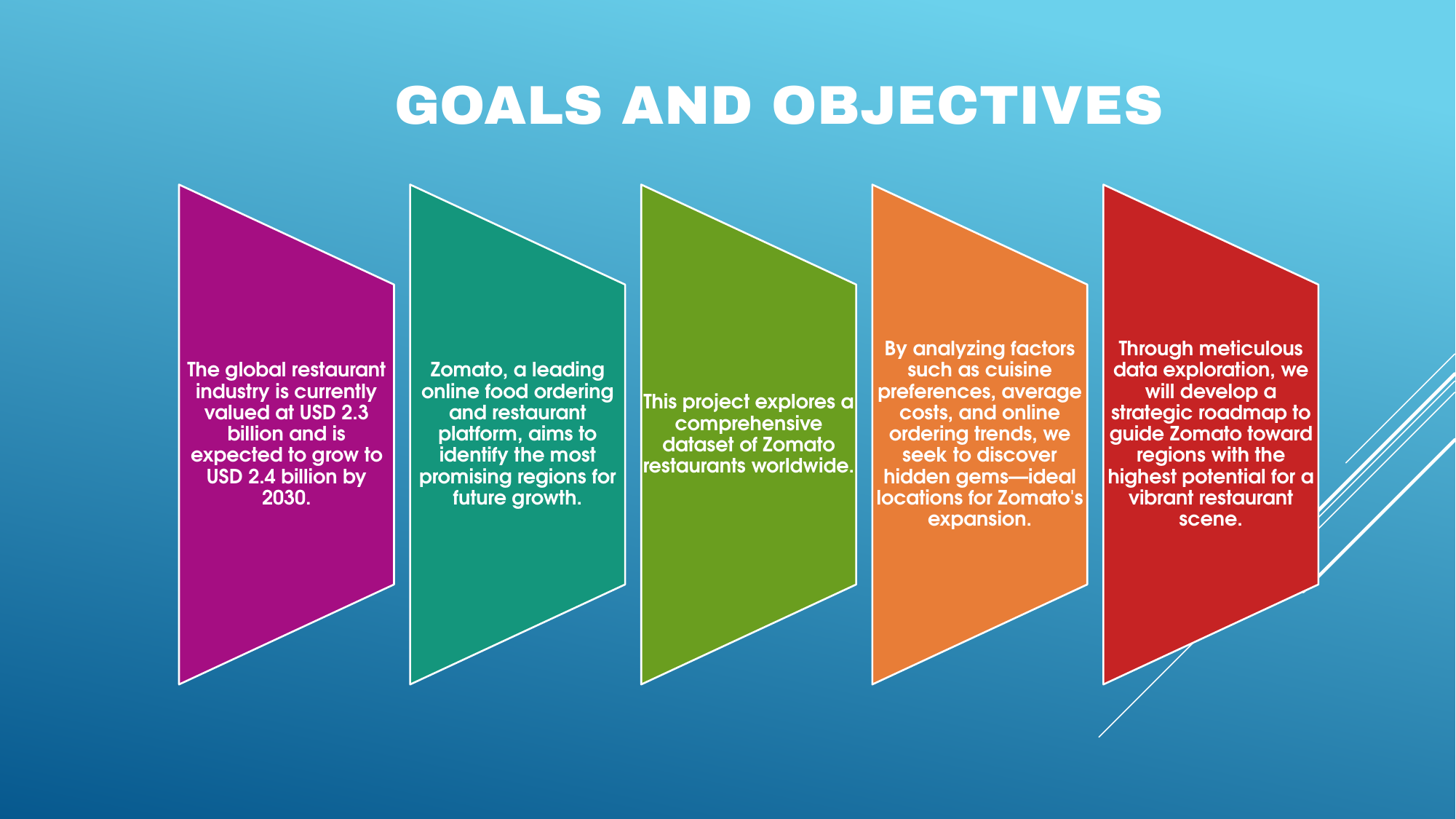

# GOALS AND OBJECTIVES
The global restaurant industry is currently valued at USD 2.3 billion and is expected to grow to USD 2.4 billion by 2030.
Zomato, a leading online food ordering and restaurant platform, aims to identify the most promising regions for future growth.
This project explores a comprehensive dataset of Zomato restaurants worldwide.
By analyzing factors such as cuisine preferences, average costs, and online ordering trends, we seek to discover hidden gems—ideal locations for Zomato's expansion.
Through meticulous data exploration, we will develop a strategic roadmap to guide Zomato toward regions with the highest potential for a vibrant restaurant scene.